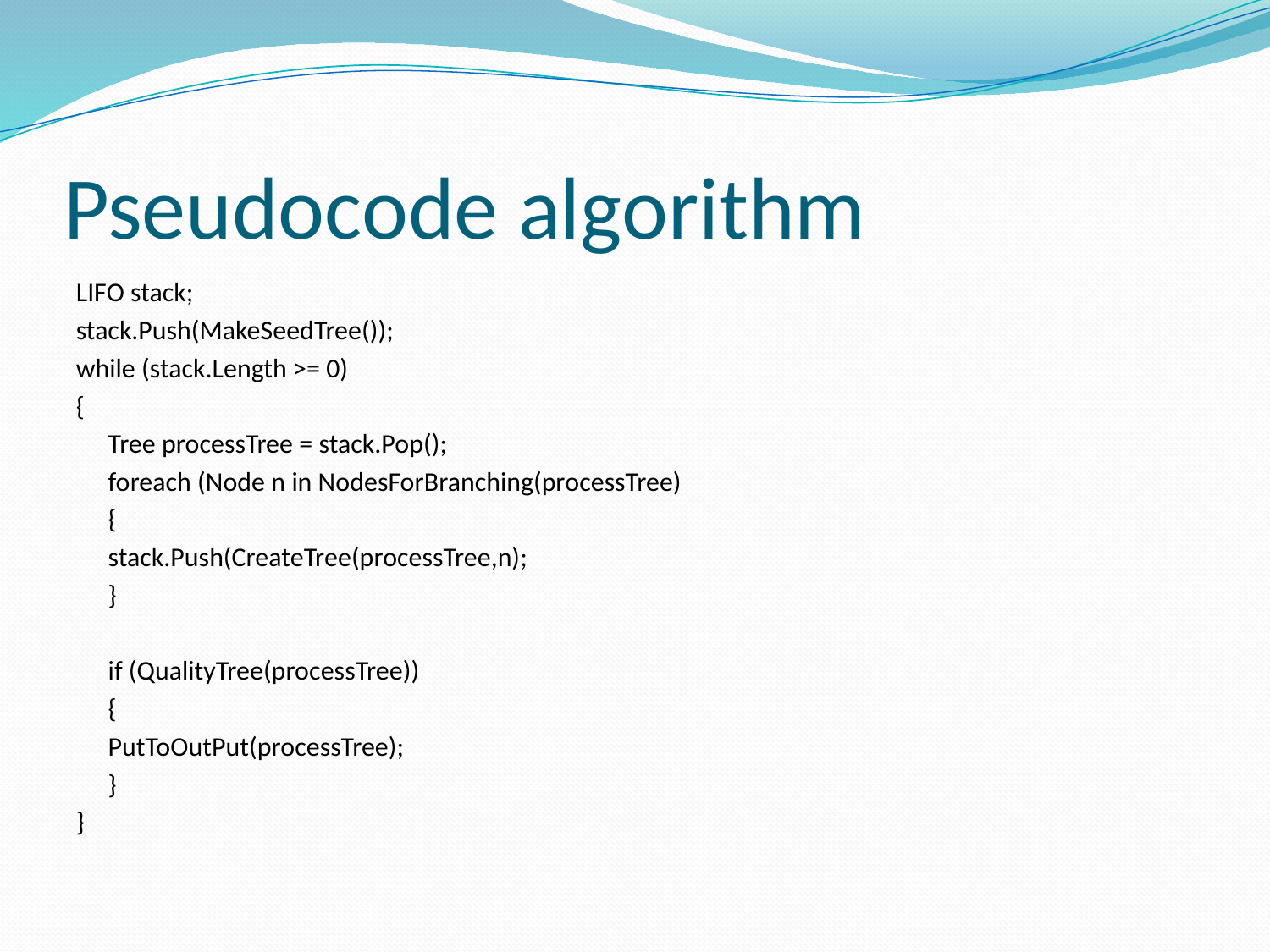

# Pseudocode algorithm
LIFO stack;
stack.Push(MakeSeedTree());
while (stack.Length >= 0)
{
	Tree processTree = stack.Pop();
	foreach (Node n in NodesForBranching(processTree)
	{
		stack.Push(CreateTree(processTree,n);
	}

	if (QualityTree(processTree))
	{
		PutToOutPut(processTree);
	}
}